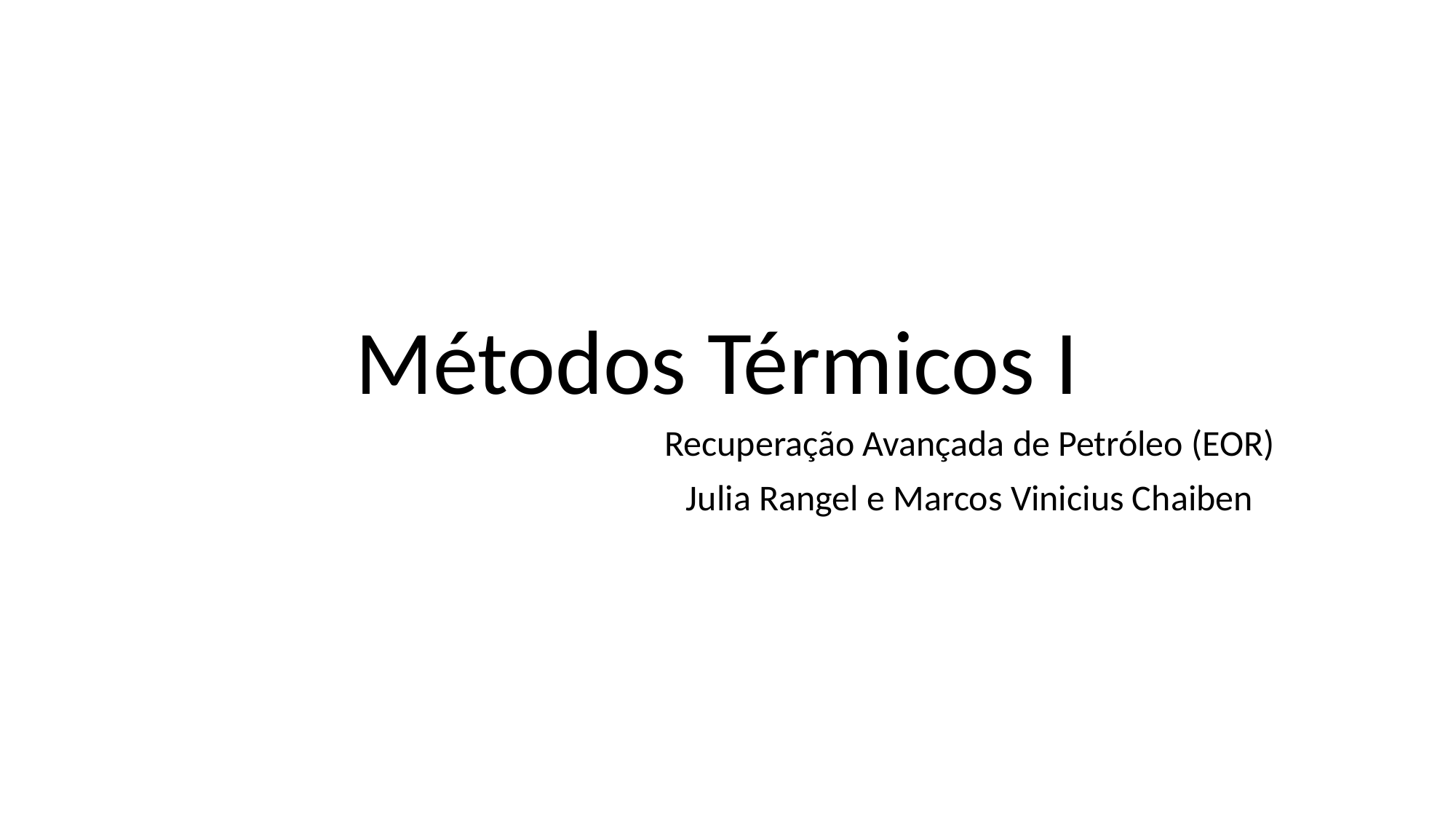

# Métodos Térmicos I
Recuperação Avançada de Petróleo (EOR)
Julia Rangel e Marcos Vinicius Chaiben